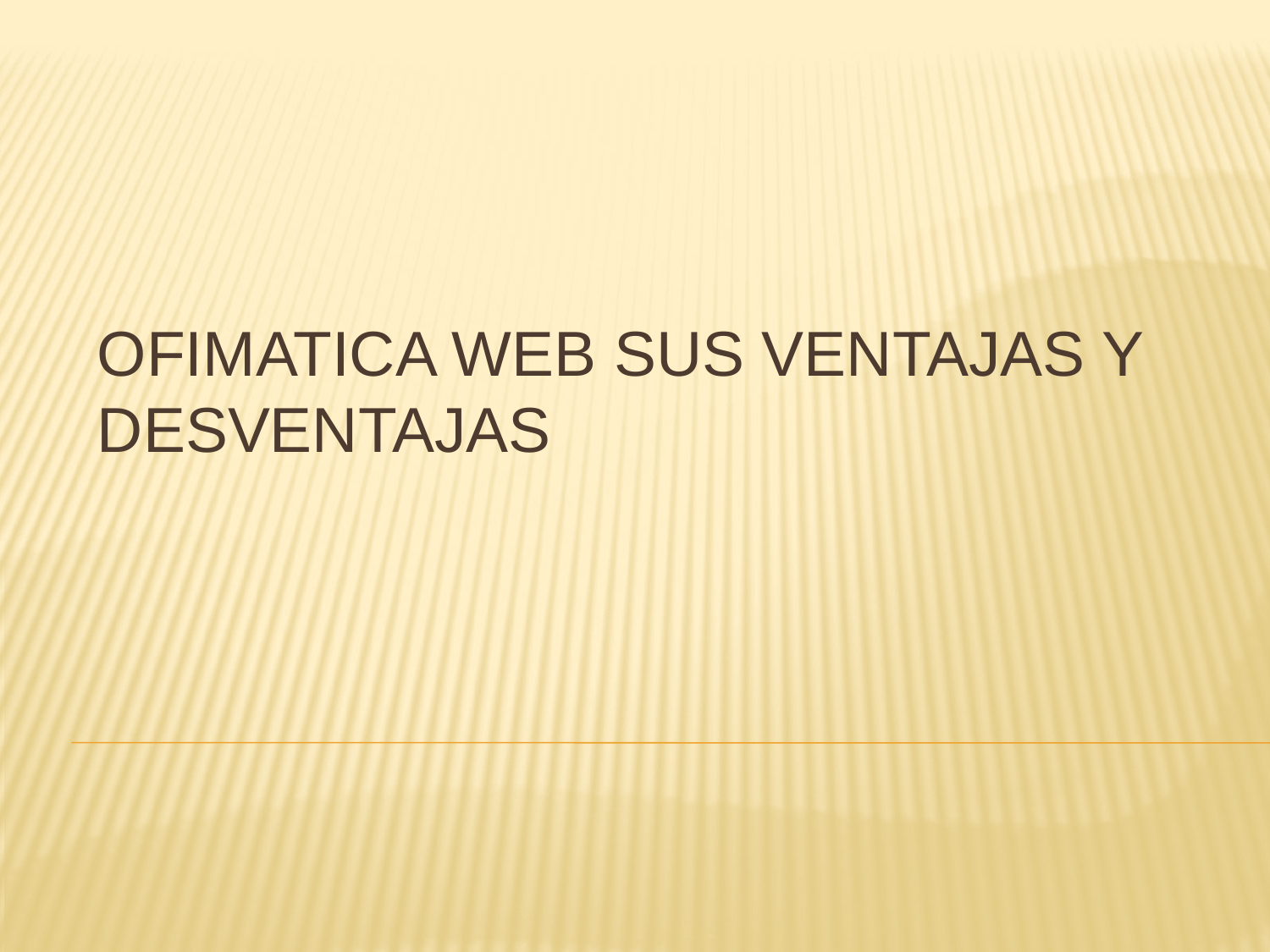

# OFIMATICA WEB SUS VENTAJAS Y DESVENTAJAS